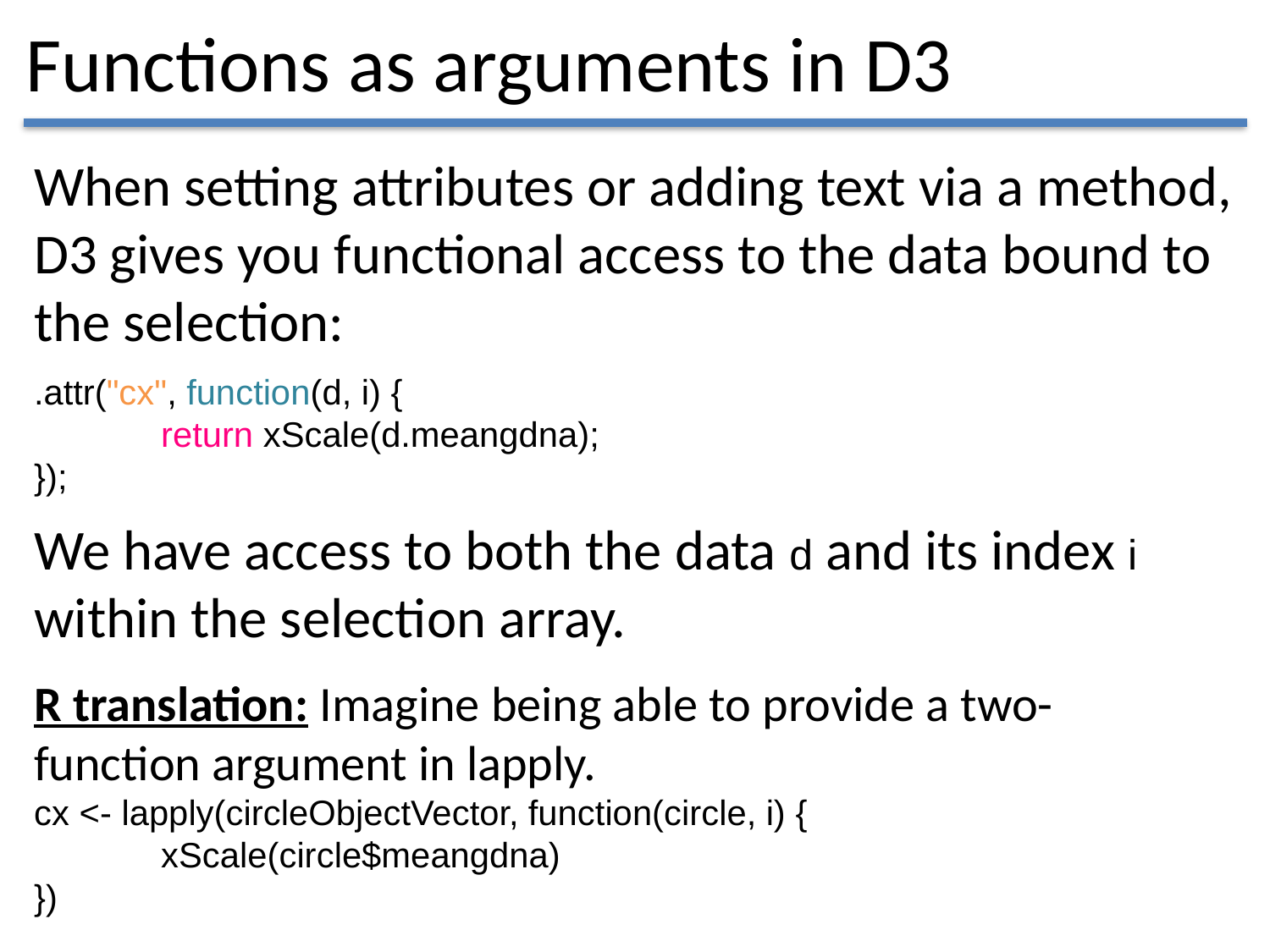

# Functions as arguments in D3
When setting attributes or adding text via a method, D3 gives you functional access to the data bound to the selection:

.attr("cx", function(d, i) {
	return xScale(d.meangdna);
});

We have access to both the data d and its index i within the selection array.
R translation: Imagine being able to provide a two-function argument in lapply.
cx <- lapply(circleObjectVector, function(circle, i) {
	xScale(circle$meangdna)
})